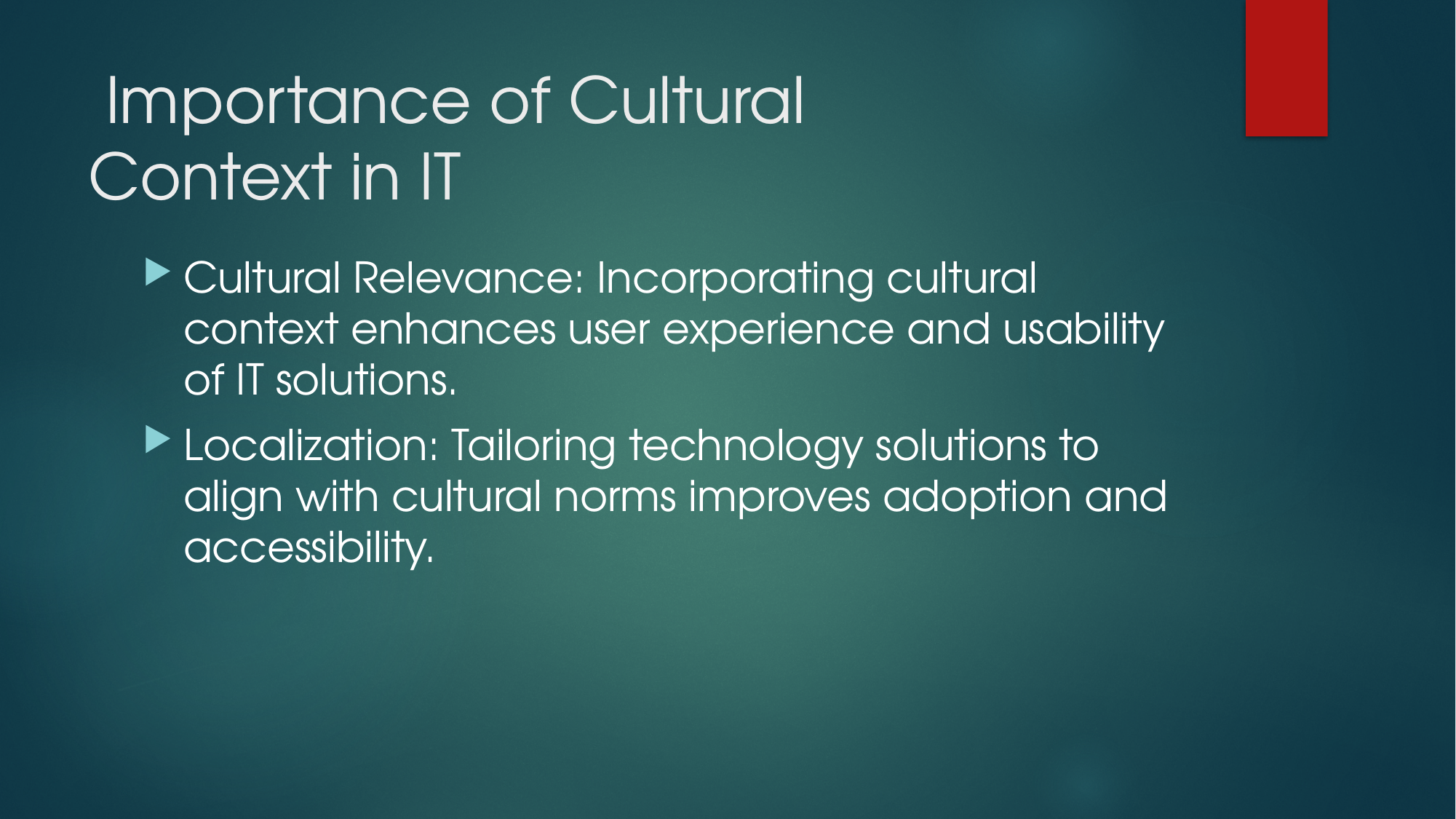

# Importance of Cultural Context in IT
Cultural Relevance: Incorporating cultural context enhances user experience and usability of IT solutions.
Localization: Tailoring technology solutions to align with cultural norms improves adoption and accessibility.